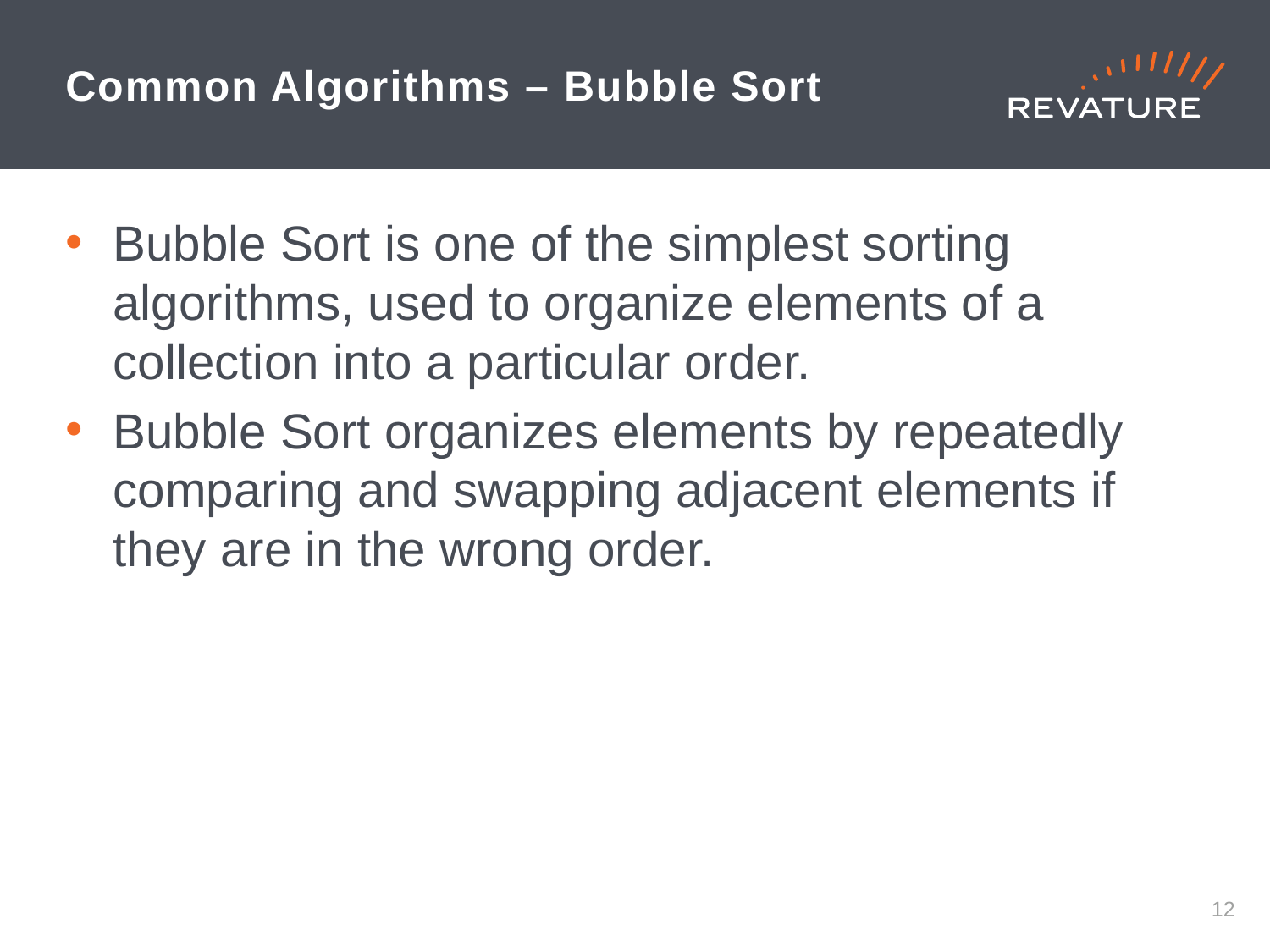

# Common Algorithms – Bubble Sort
Bubble Sort is one of the simplest sorting algorithms, used to organize elements of a collection into a particular order.
Bubble Sort organizes elements by repeatedly comparing and swapping adjacent elements if they are in the wrong order.
12